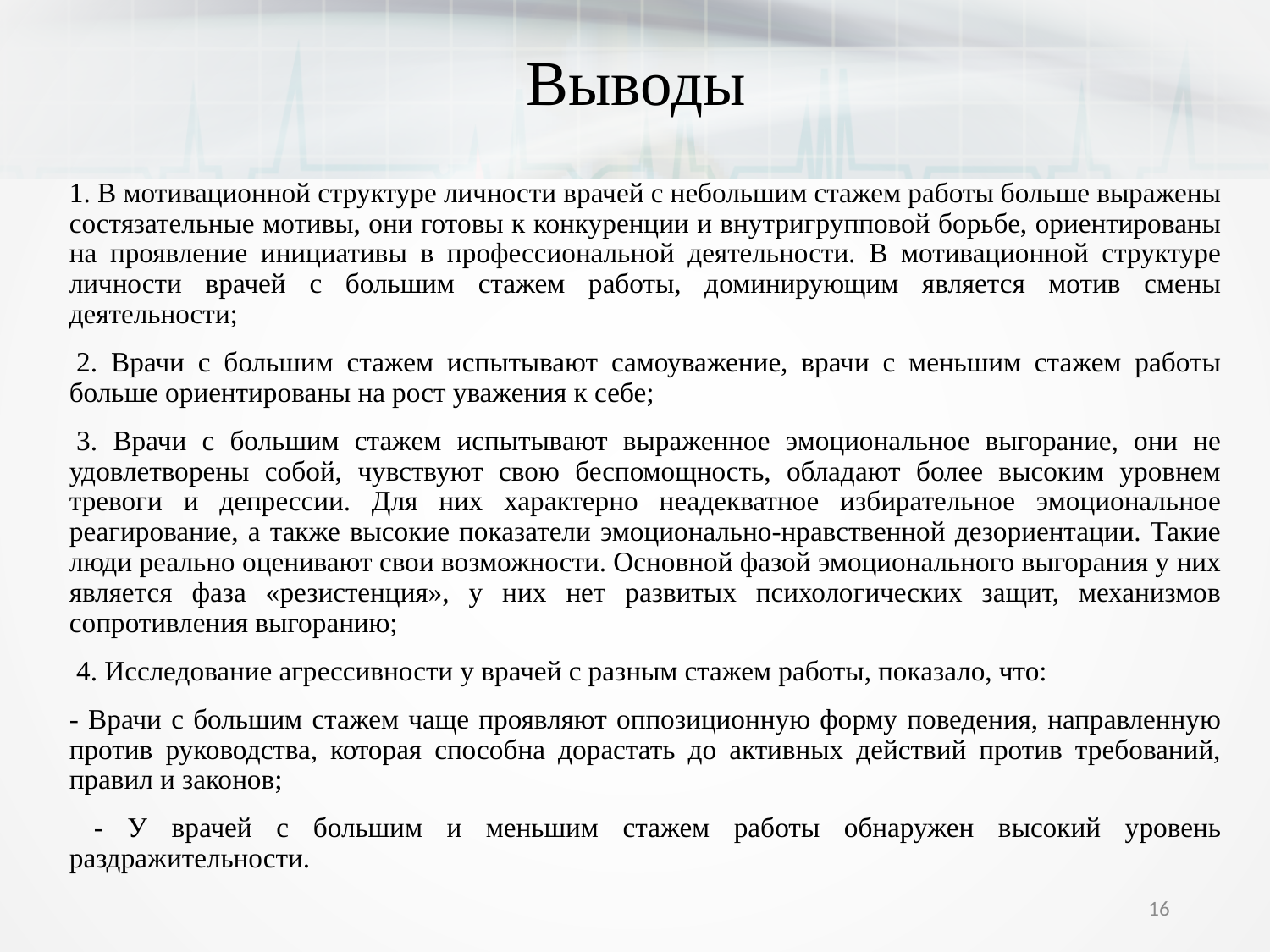

# Выводы
1. В мотивационной структуре личности врачей с небольшим стажем работы больше выражены состязательные мотивы, они готовы к конкуренции и внутригрупповой борьбе, ориентированы на проявление инициативы в профессиональной деятельности. В мотивационной структуре личности врачей с большим стажем работы, доминирующим является мотив смены деятельности;
 2. Врачи с большим стажем испытывают самоуважение, врачи с меньшим стажем работы больше ориентированы на рост уважения к себе;
 3. Врачи с большим стажем испытывают выраженное эмоциональное выгорание, они не удовлетворены собой, чувствуют свою беспомощность, обладают более высоким уровнем тревоги и депрессии. Для них характерно неадекватное избирательное эмоциональное реагирование, а также высокие показатели эмоционально-нравственной дезориентации. Такие люди реально оценивают свои возможности. Основной фазой эмоционального выгорания у них является фаза «резистенция», у них нет развитых психологических защит, механизмов сопротивления выгоранию;
 4. Исследование агрессивности у врачей с разным стажем работы, показало, что:
- Врачи с большим стажем чаще проявляют оппозиционную форму поведения, направленную против руководства, которая способна дорастать до активных действий против требований, правил и законов;
 - У врачей с большим и меньшим стажем работы обнаружен высокий уровень раздражительности.
16